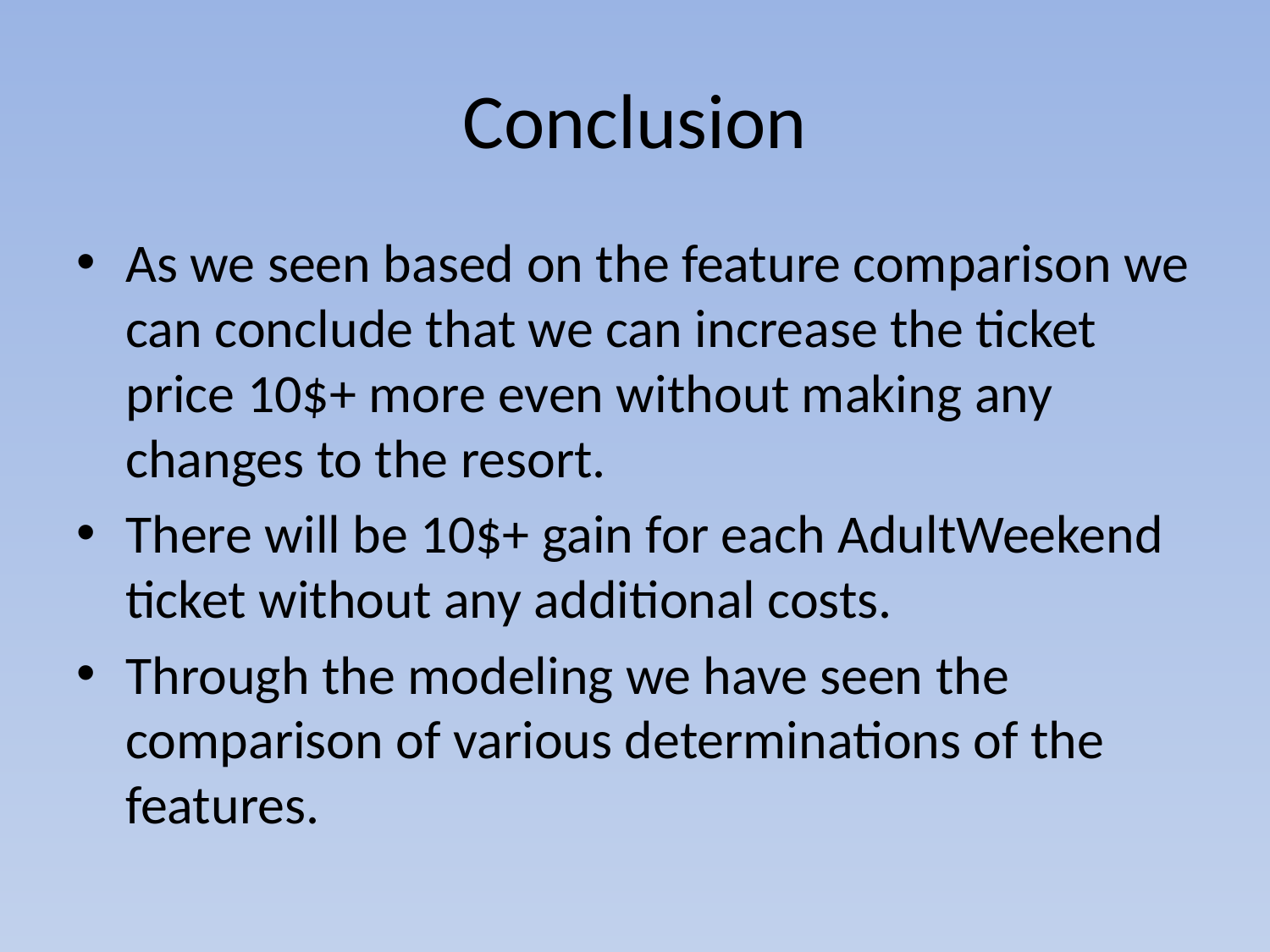

# Conclusion
As we seen based on the feature comparison we can conclude that we can increase the ticket price 10$+ more even without making any changes to the resort.
There will be 10$+ gain for each AdultWeekend ticket without any additional costs.
Through the modeling we have seen the comparison of various determinations of the features.